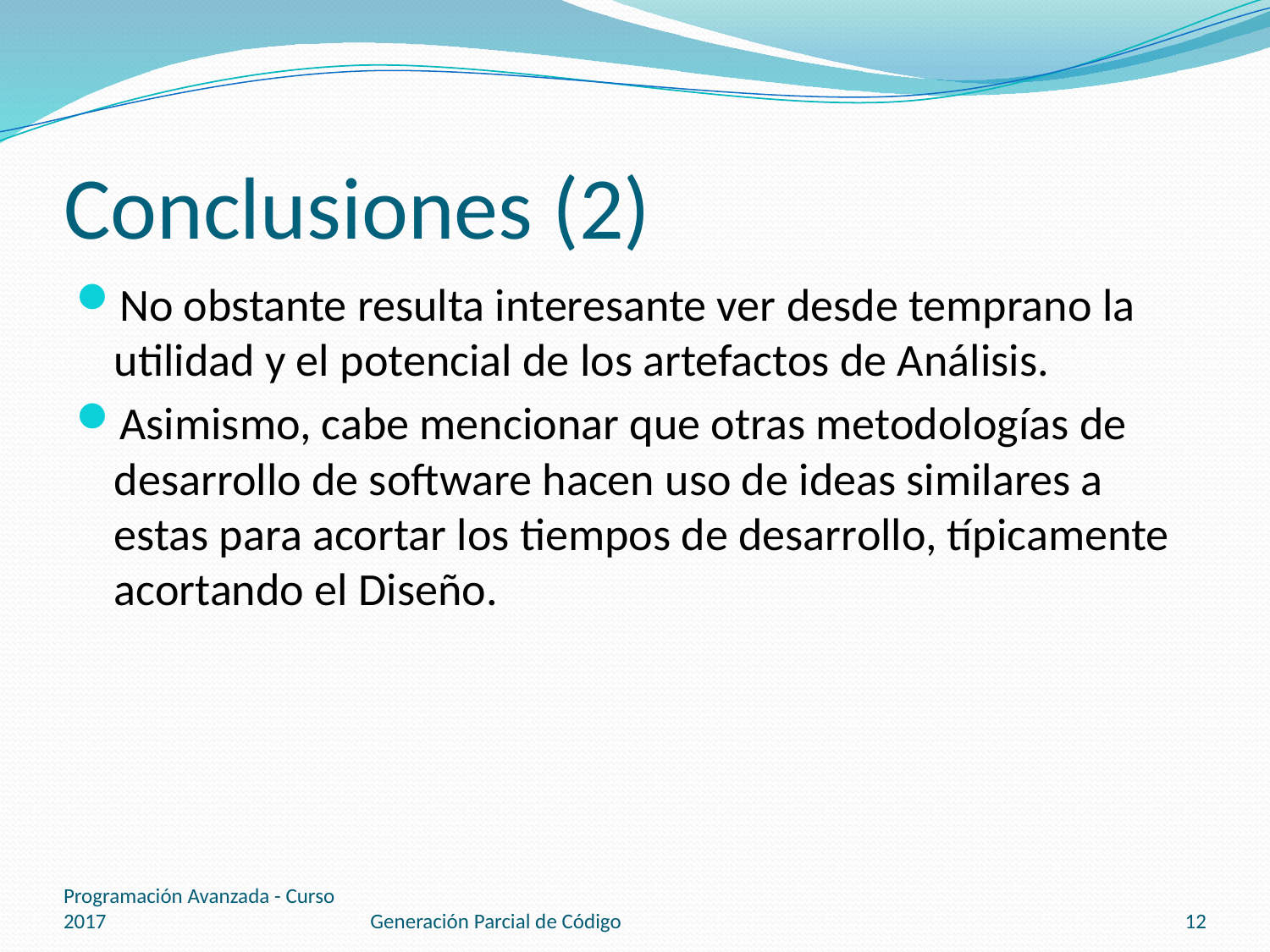

# Conclusiones (2)
No obstante resulta interesante ver desde temprano la utilidad y el potencial de los artefactos de Análisis.
Asimismo, cabe mencionar que otras metodologías de desarrollo de software hacen uso de ideas similares a estas para acortar los tiempos de desarrollo, típicamente acortando el Diseño.
Programación Avanzada - Curso 2017
Generación Parcial de Código
12